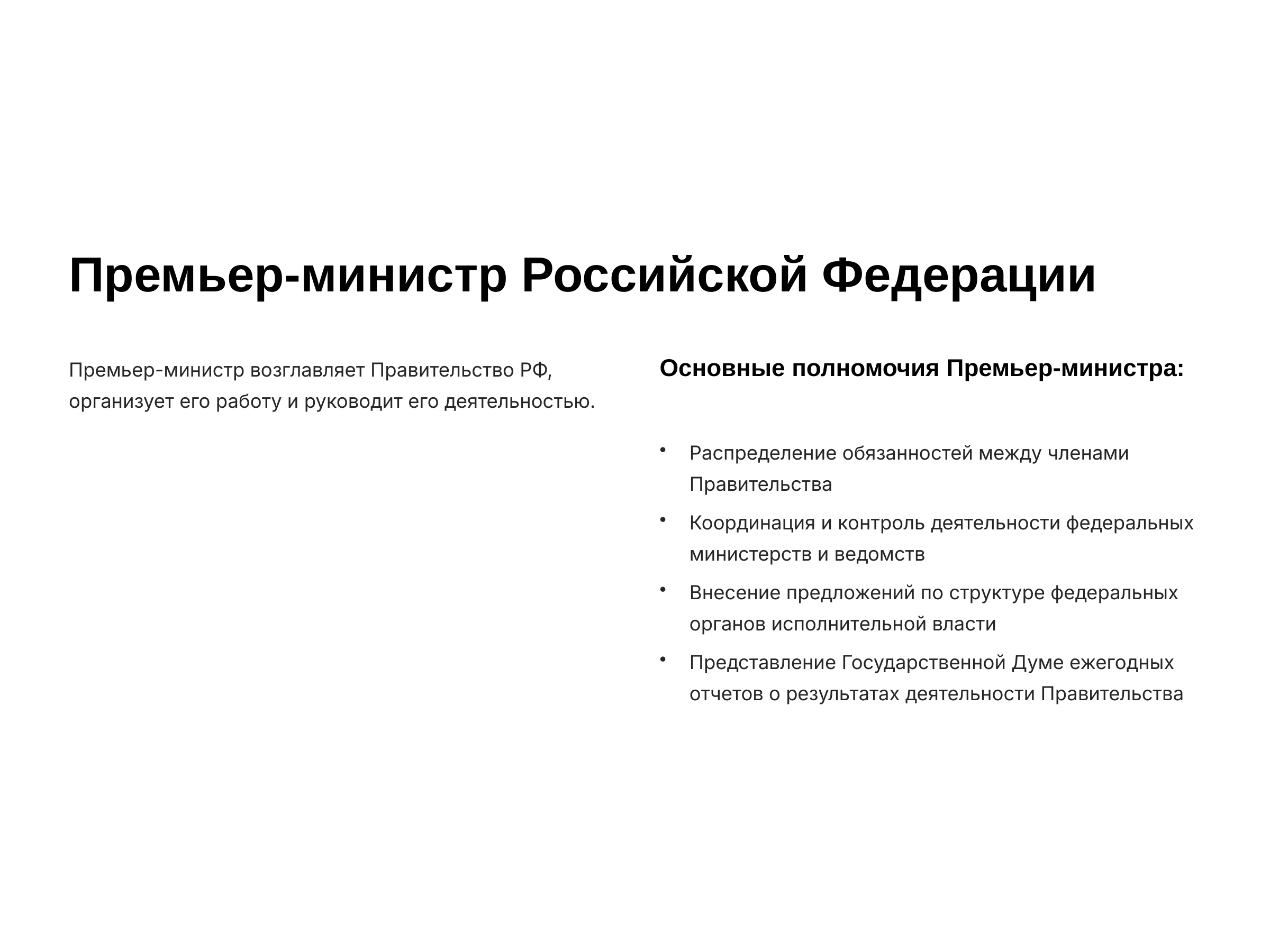

Премьер-министр Российской Федерации
Премьер-министр возглавляет Правительство РФ, организует его работу и руководит его деятельностью.
Основные полномочия Премьер-министра:
Распределение обязанностей между членами Правительства
Координация и контроль деятельности федеральных министерств и ведомств
Внесение предложений по структуре федеральных органов исполнительной власти
Представление Государственной Думе ежегодных отчетов о результатах деятельности Правительства